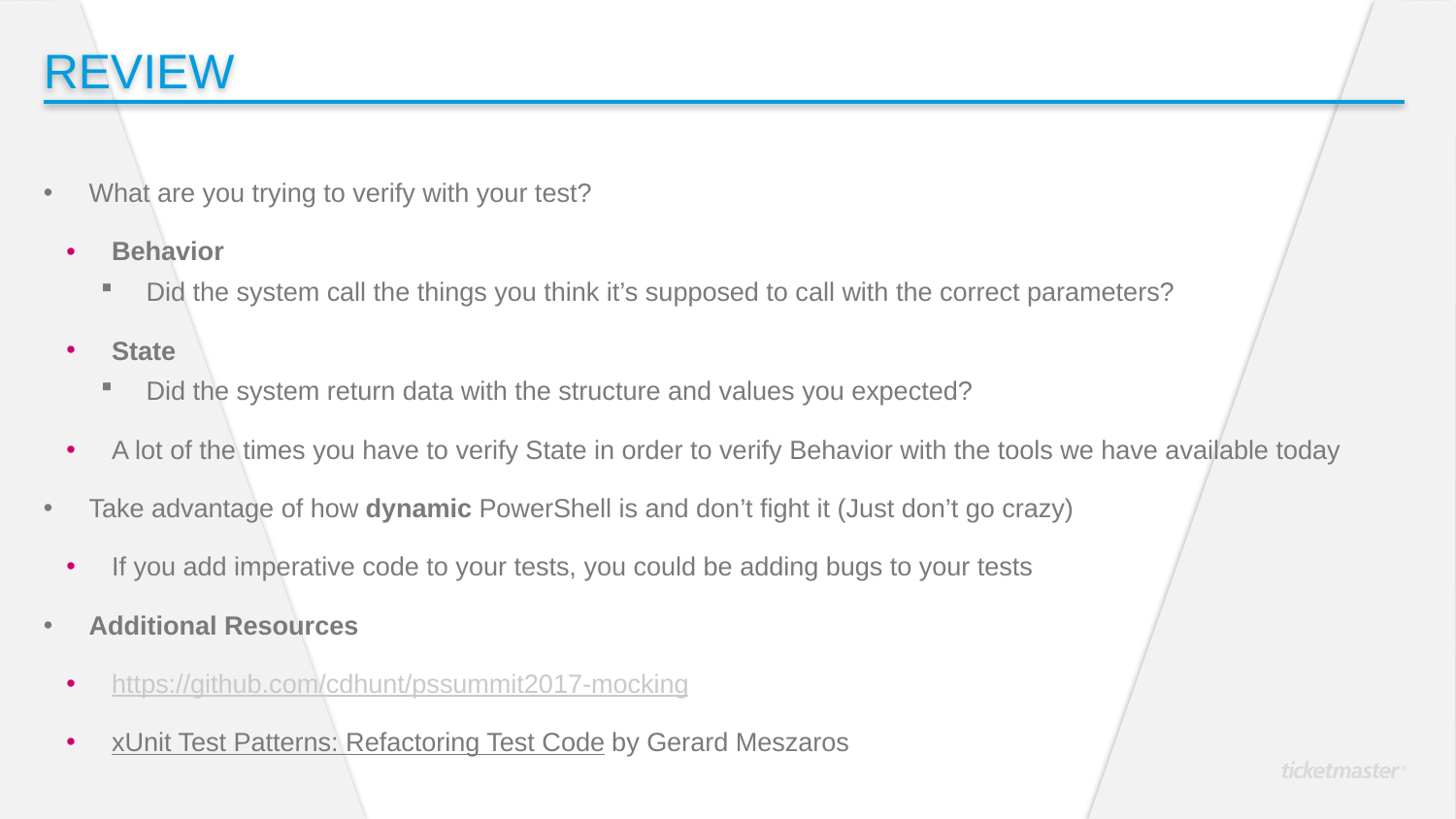

Review

What are you trying to verify with your test?
Behavior
Did the system call the things you think it’s supposed to call with the correct parameters?
State
Did the system return data with the structure and values you expected?
A lot of the times you have to verify State in order to verify Behavior with the tools we have available today
Take advantage of how dynamic PowerShell is and don’t fight it (Just don’t go crazy)
If you add imperative code to your tests, you could be adding bugs to your tests
Additional Resources
https://github.com/cdhunt/pssummit2017-mocking
xUnit Test Patterns: Refactoring Test Code by Gerard Meszaros